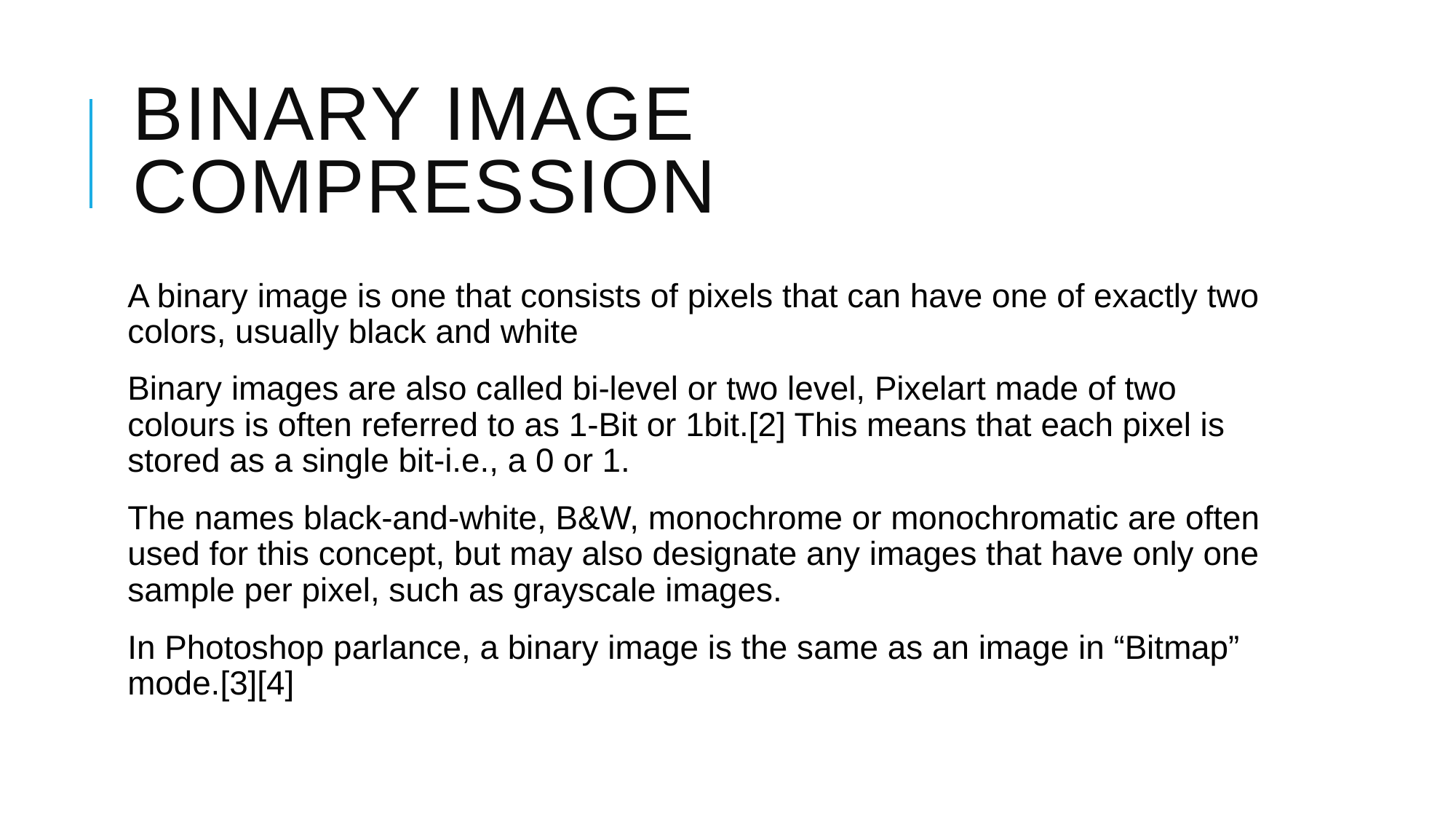

# binary image compression
A binary image is one that consists of pixels that can have one of exactly two colors, usually black and white
Binary images are also called bi-level or two level, Pixelart made of two colours is often referred to as 1-Bit or 1bit.[2] This means that each pixel is stored as a single bit-i.e., a 0 or 1.
The names black-and-white, B&W, monochrome or monochromatic are often used for this concept, but may also designate any images that have only one sample per pixel, such as grayscale images.
In Photoshop parlance, a binary image is the same as an image in “Bitmap” mode.[3][4]